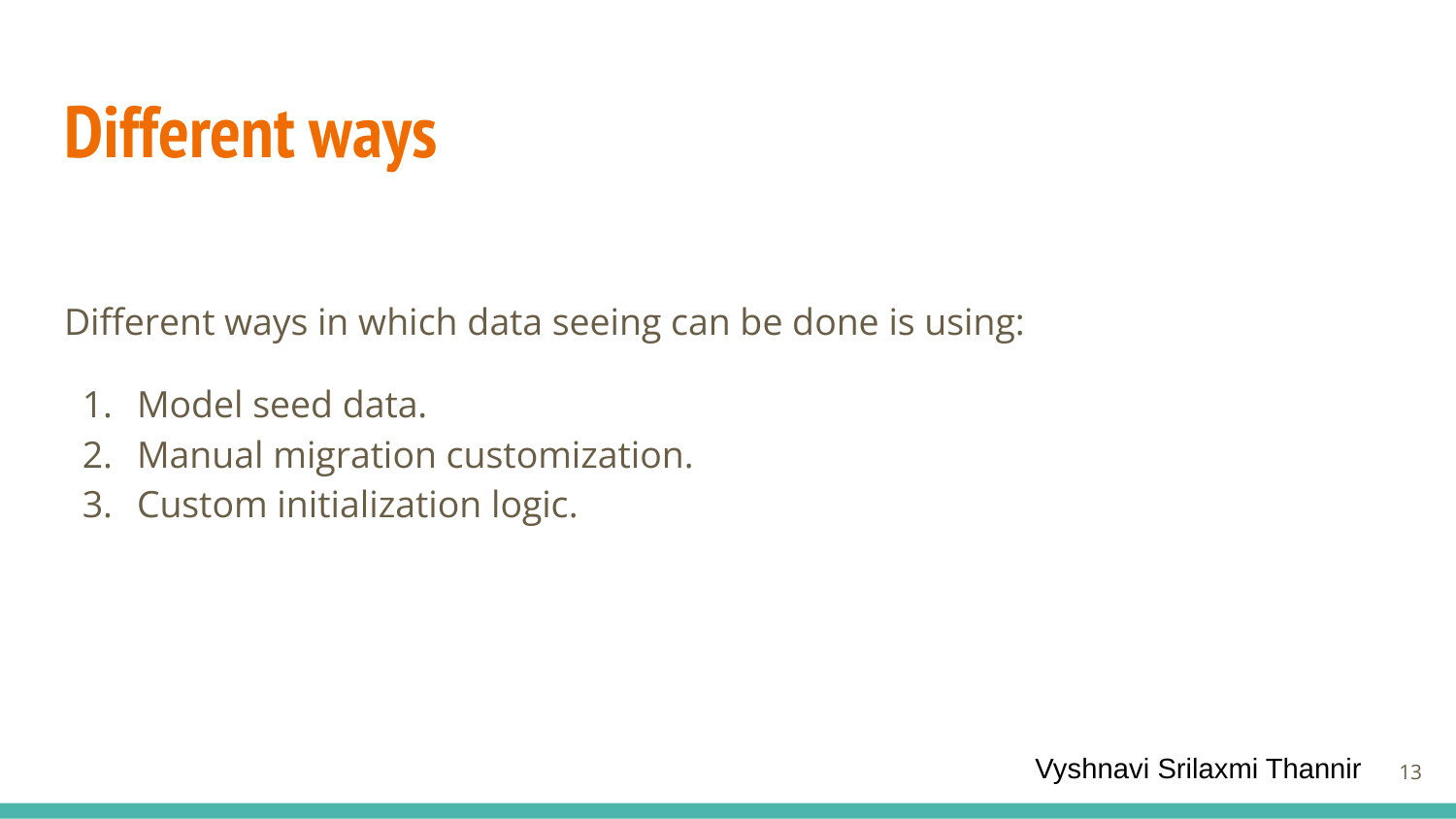

# Different ways

Different ways in which data seeing can be done is using:
Model seed data.
Manual migration customization.
Custom initialization logic.

Vyshnavi Srilaxmi Thannir
13